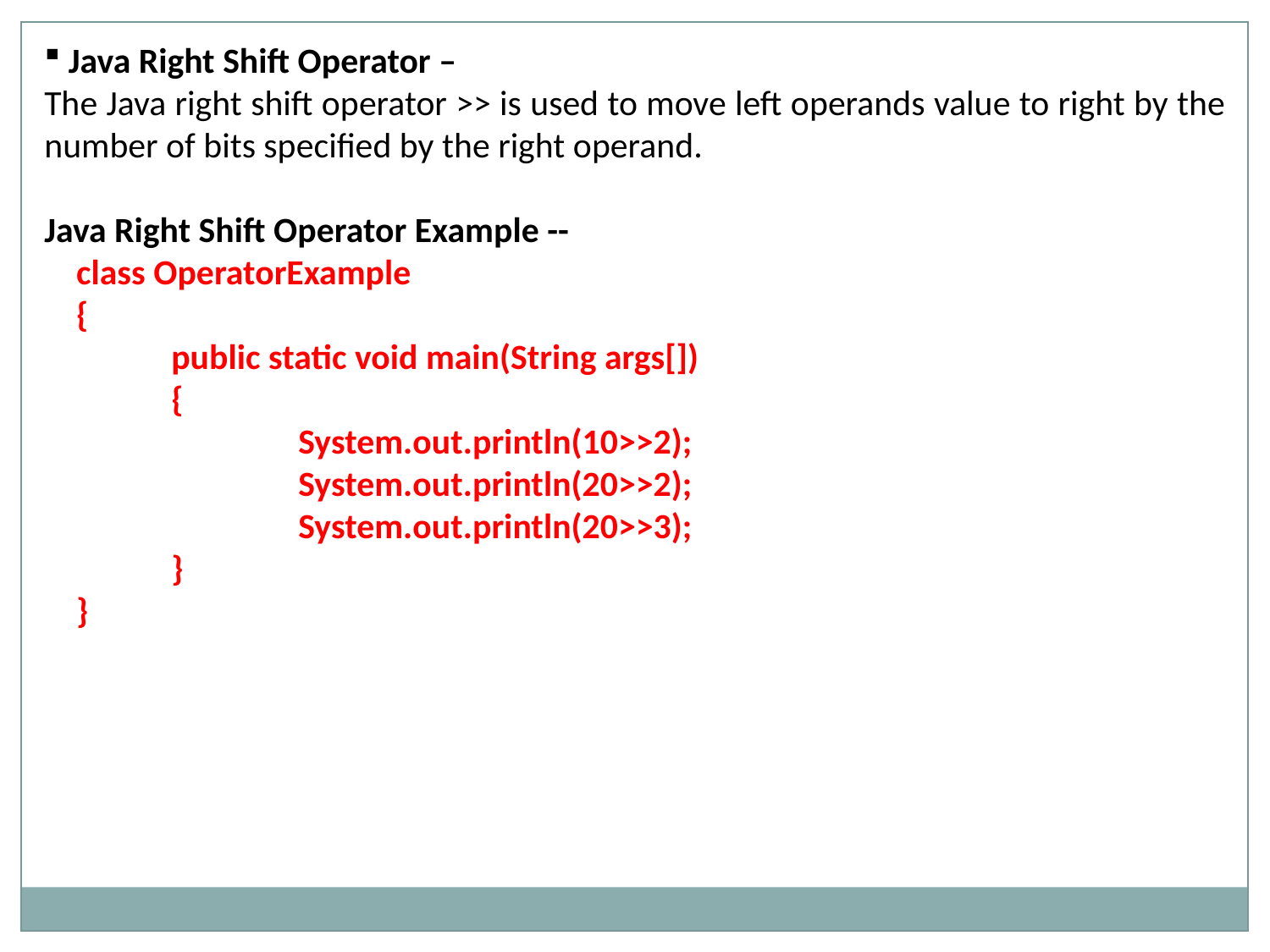

Java Right Shift Operator –
The Java right shift operator >> is used to move left operands value to right by the number of bits specified by the right operand.

Java Right Shift Operator Example --
    class OperatorExample
    {
    	public static void main(String args[])
	{
    		System.out.println(10>>2);
    		System.out.println(20>>2);
    		System.out.println(20>>3);
    	}
    }